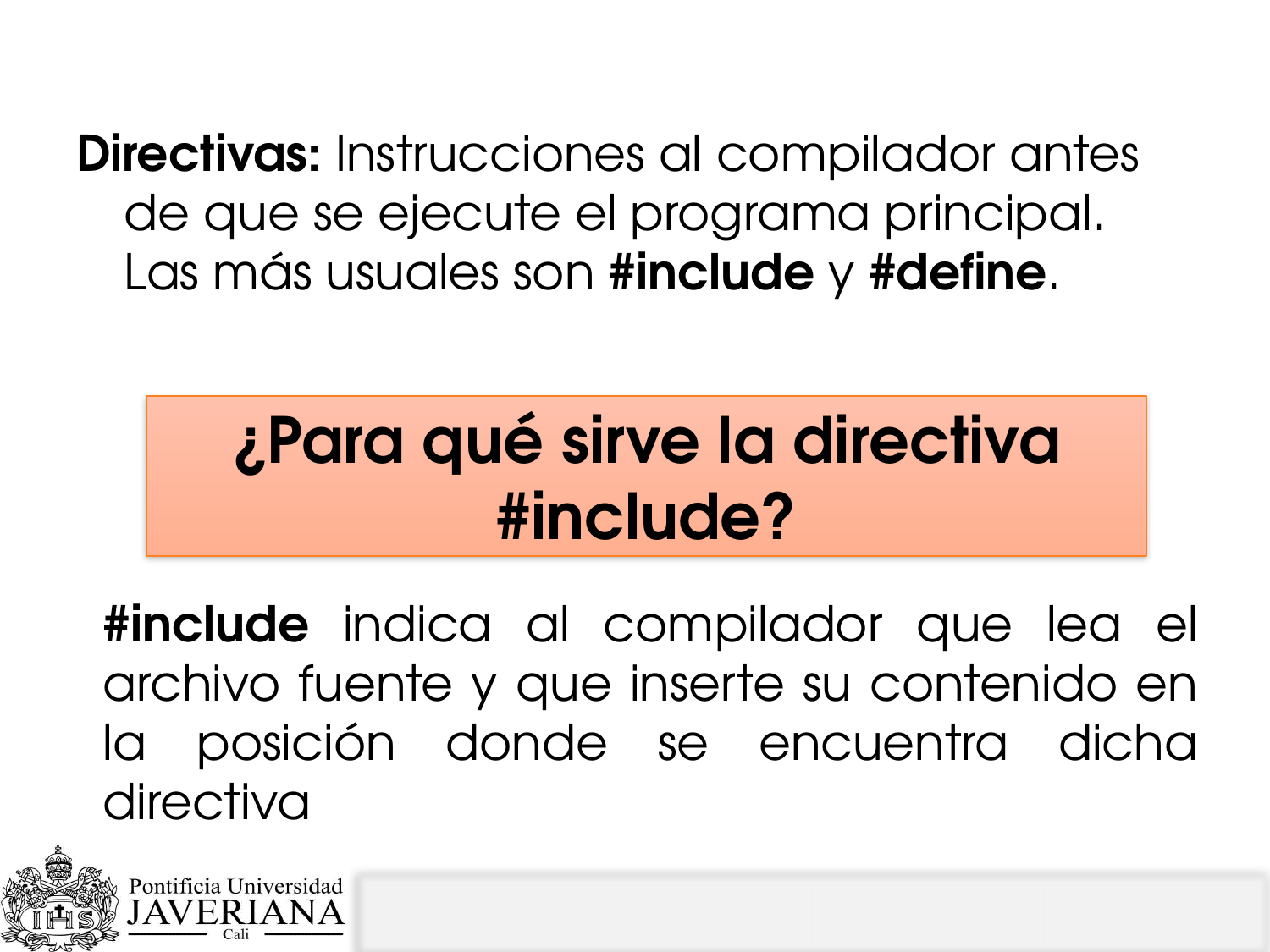

# Directivas del preprocesador
Directivas: Instrucciones al compilador antes de que se ejecute el programa principal. Las más usuales son #include y #define.
¿Para qué sirve la directiva #include?
#include indica al compilador que lea el archivo fuente y que inserte su contenido en la posición donde se encuentra dicha directiva